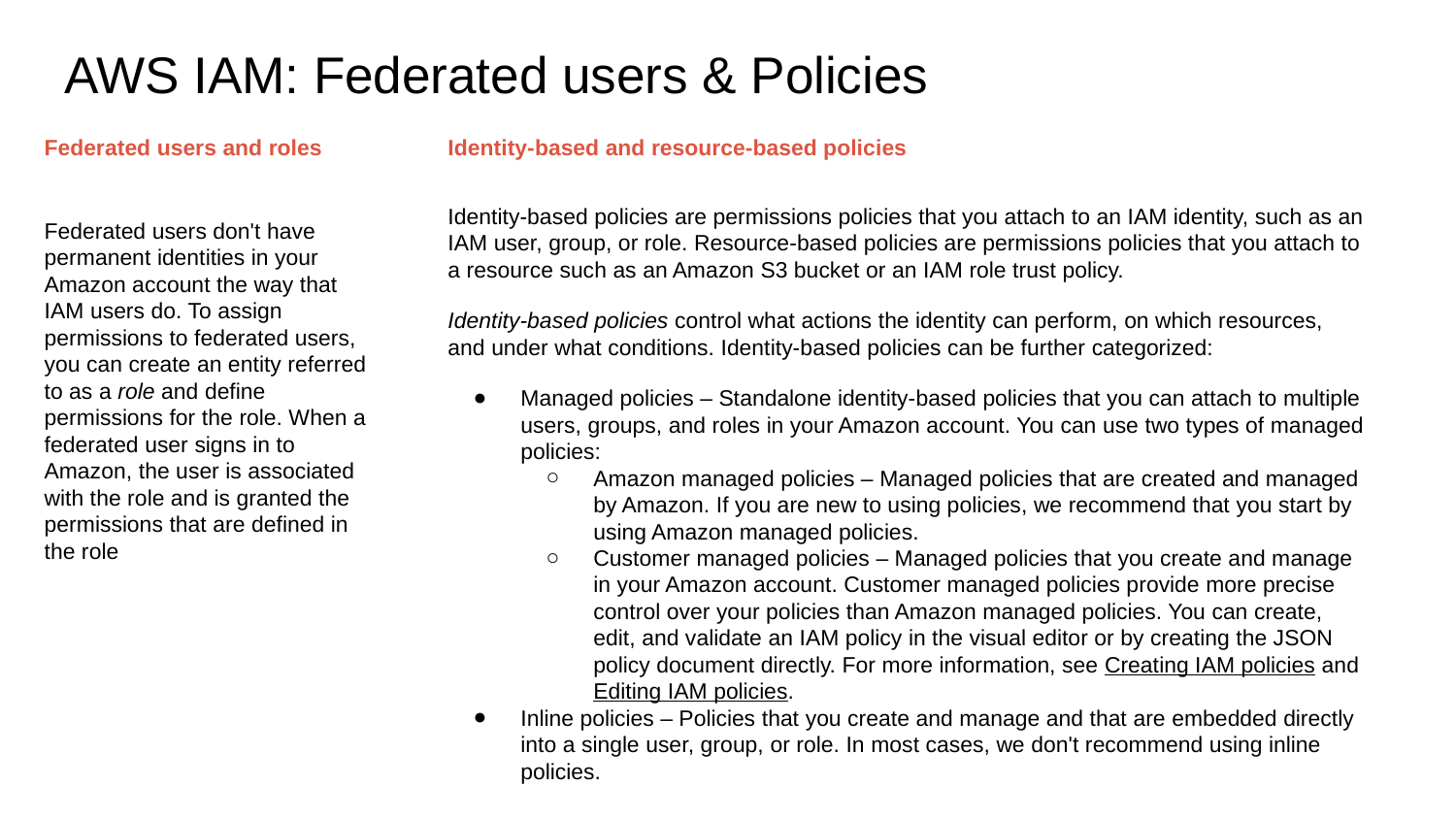

# AWS IAM: Federated users & Policies
Federated users and roles
Federated users don't have permanent identities in your Amazon account the way that IAM users do. To assign permissions to federated users, you can create an entity referred to as a role and define permissions for the role. When a federated user signs in to Amazon, the user is associated with the role and is granted the permissions that are defined in the role

Identity-based and resource-based policies
Identity-based policies are permissions policies that you attach to an IAM identity, such as an IAM user, group, or role. Resource-based policies are permissions policies that you attach to a resource such as an Amazon S3 bucket or an IAM role trust policy.
Identity-based policies control what actions the identity can perform, on which resources, and under what conditions. Identity-based policies can be further categorized:
Managed policies – Standalone identity-based policies that you can attach to multiple users, groups, and roles in your Amazon account. You can use two types of managed policies:
Amazon managed policies – Managed policies that are created and managed by Amazon. If you are new to using policies, we recommend that you start by using Amazon managed policies.
Customer managed policies – Managed policies that you create and manage in your Amazon account. Customer managed policies provide more precise control over your policies than Amazon managed policies. You can create, edit, and validate an IAM policy in the visual editor or by creating the JSON policy document directly. For more information, see Creating IAM policies and Editing IAM policies.
Inline policies – Policies that you create and manage and that are embedded directly into a single user, group, or role. In most cases, we don't recommend using inline policies.